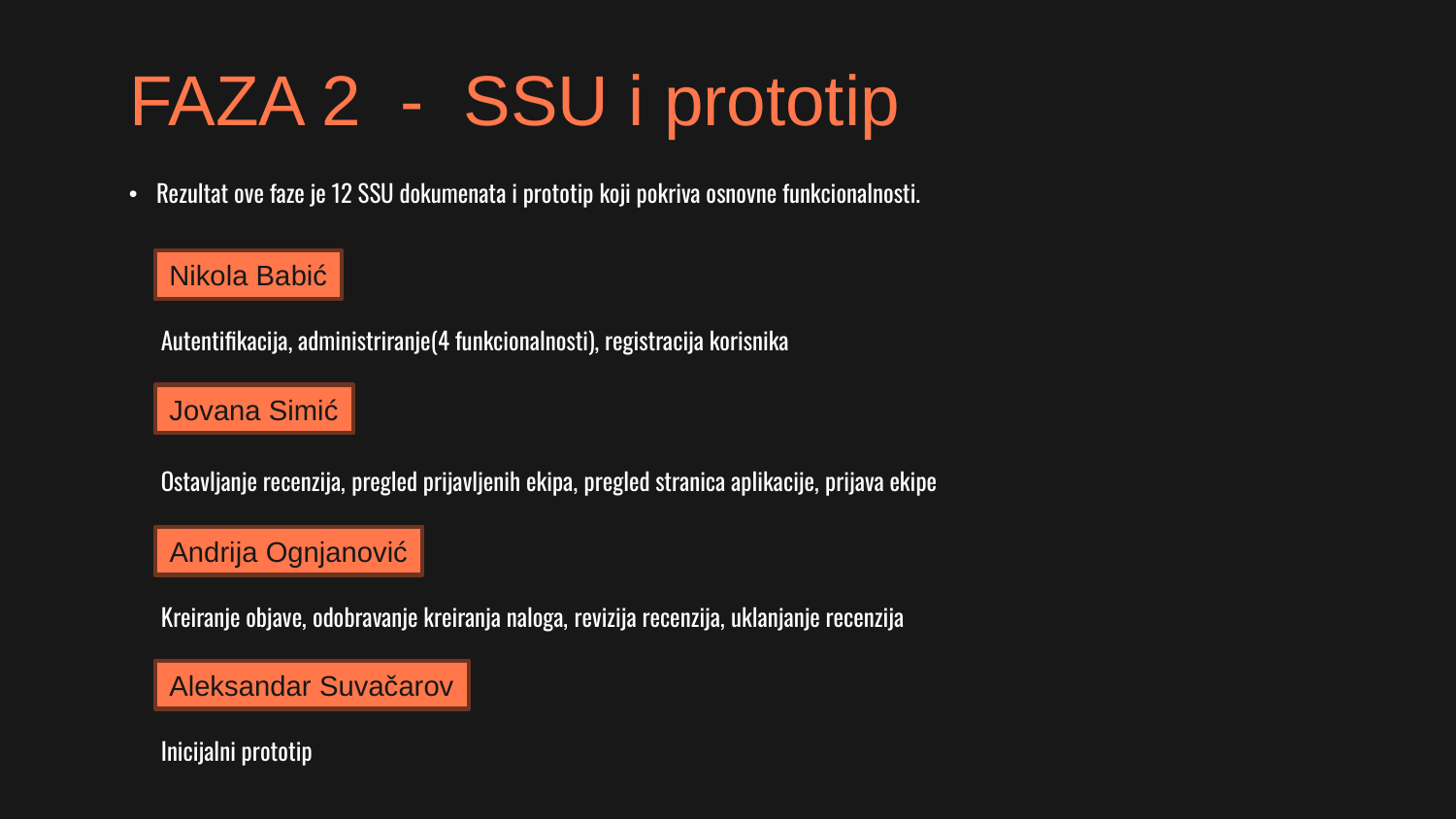

# FAZA 2  -  SSU i prototip
Rezultat ove faze je 12 SSU dokumenata i prototip koji pokriva osnovne funkcionalnosti.

Nikola Babić
Autentifikacija, administriranje(4 funkcionalnosti), registracija korisnika
Jovana Simić
Ostavljanje recenzija, pregled prijavljenih ekipa, pregled stranica aplikacije, prijava ekipe
Andrija Ognjanović
Kreiranje objave, odobravanje kreiranja naloga, revizija recenzija, uklanjanje recenzija
Aleksandar Suvačarov
Inicijalni prototip